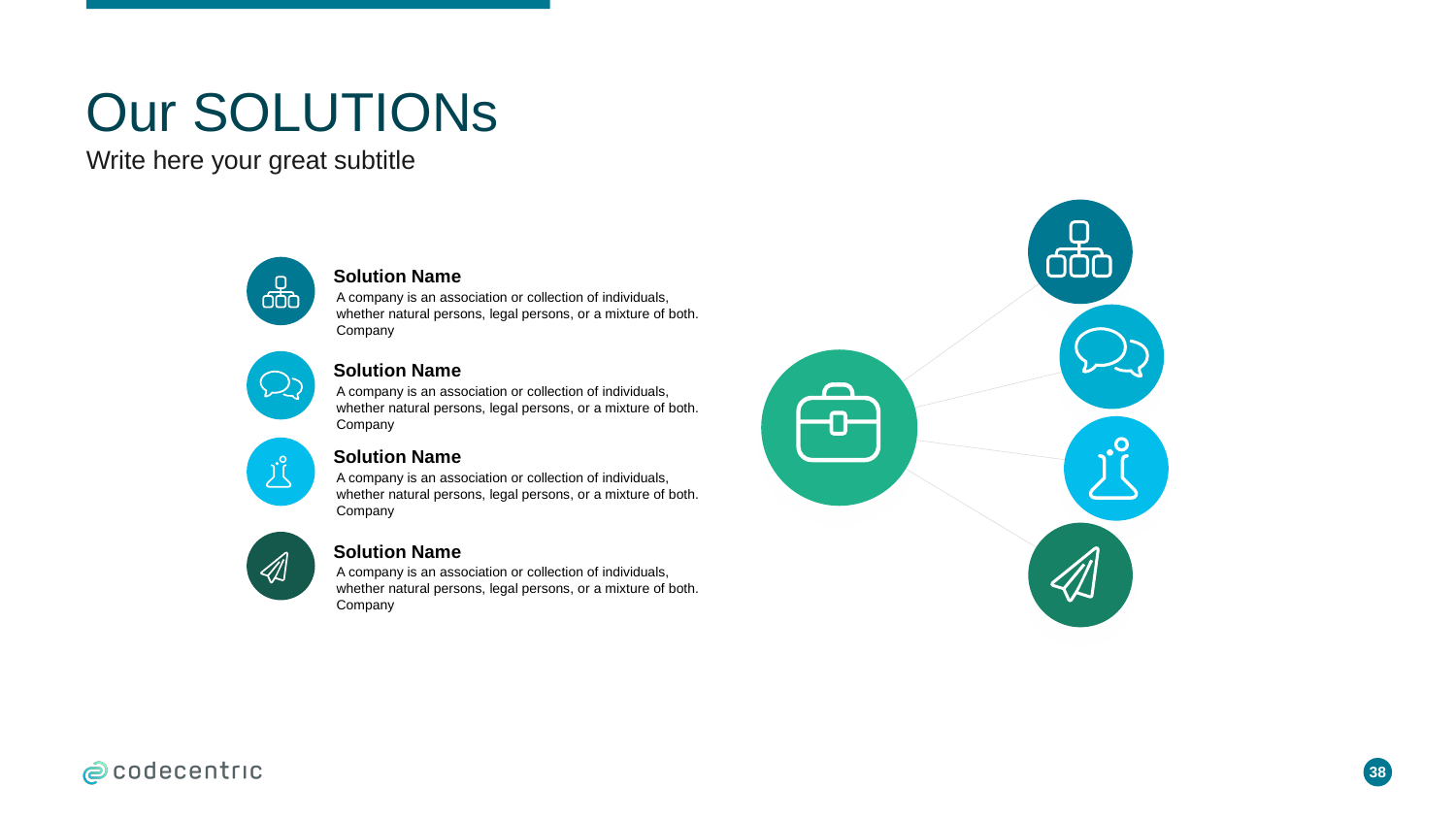

# Our SOLUTIONs
Write here your great subtitle

Solution Name

A company is an association or collection of individuals, whether natural persons, legal persons, or a mixture of both. Company

Solution Name

A company is an association or collection of individuals, whether natural persons, legal persons, or a mixture of both. Company

Solution Name

A company is an association or collection of individuals, whether natural persons, legal persons, or a mixture of both. Company

Solution Name

A company is an association or collection of individuals, whether natural persons, legal persons, or a mixture of both. Company
38